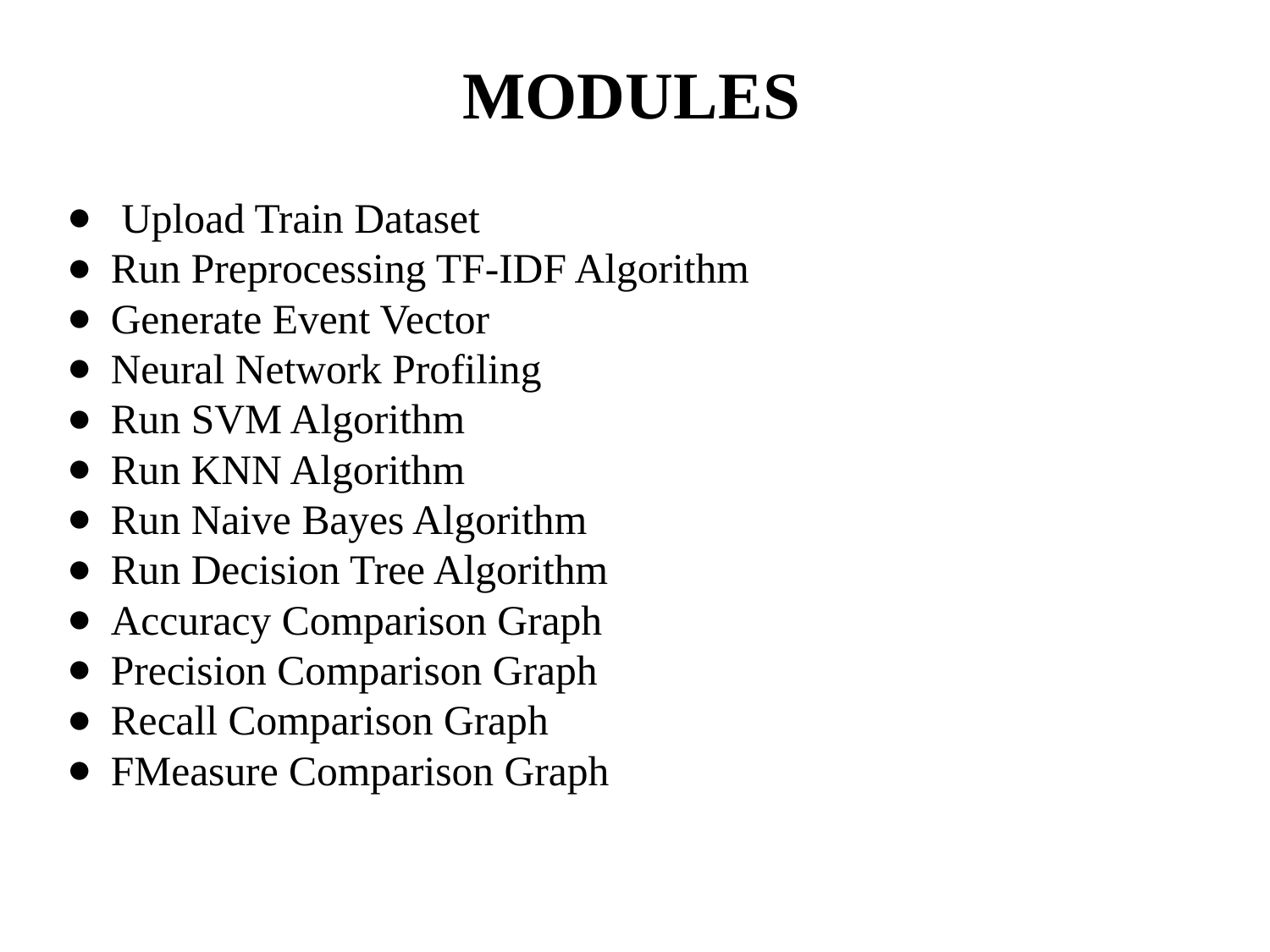

# MODULES
 Upload Train Dataset
Run Preprocessing TF-IDF Algorithm
Generate Event Vector
Neural Network Profiling
Run SVM Algorithm
Run KNN Algorithm
Run Naive Bayes Algorithm
Run Decision Tree Algorithm
Accuracy Comparison Graph
Precision Comparison Graph
Recall Comparison Graph
FMeasure Comparison Graph